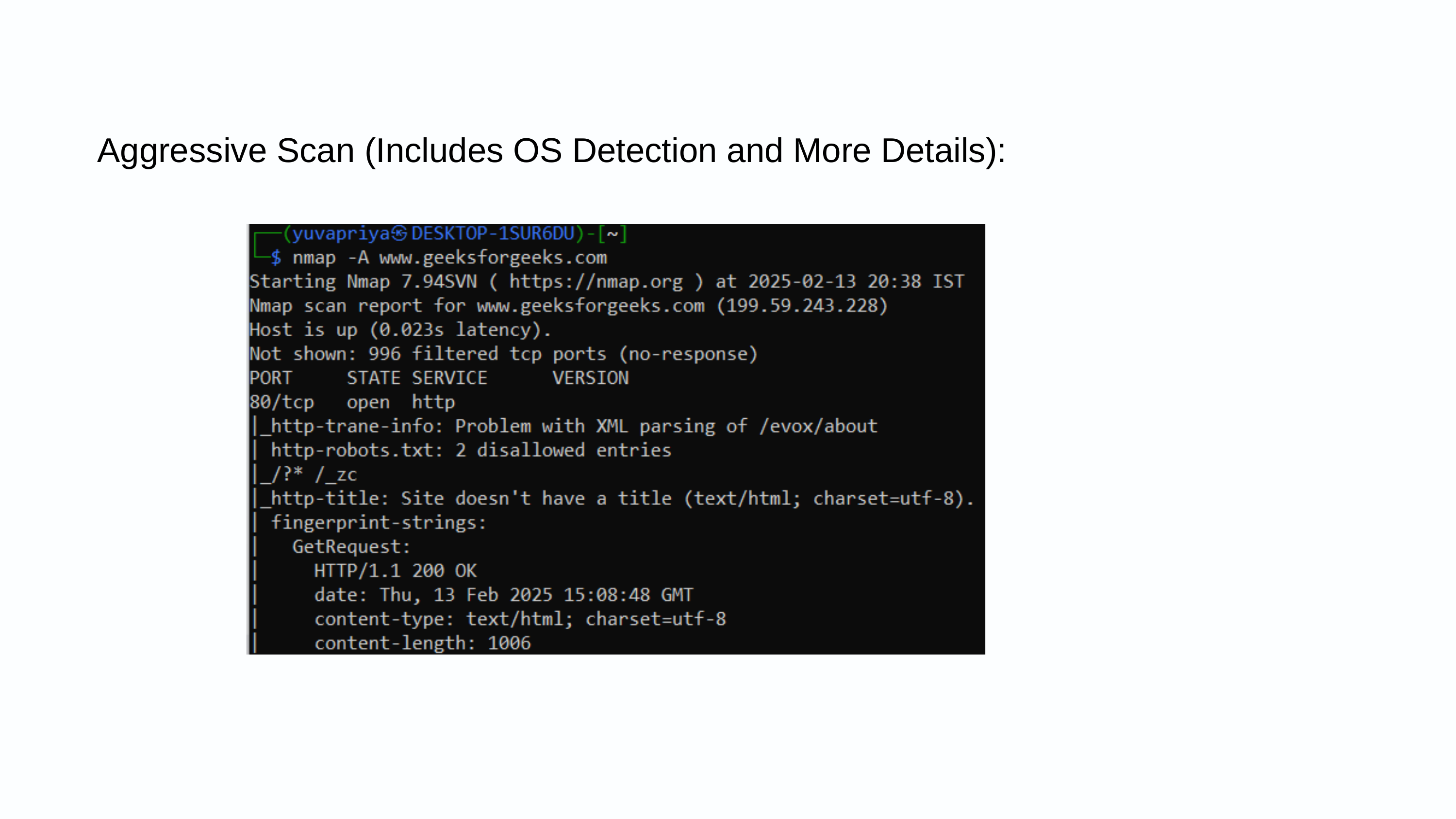

Aggressive Scan (Includes OS Detection and More Details):